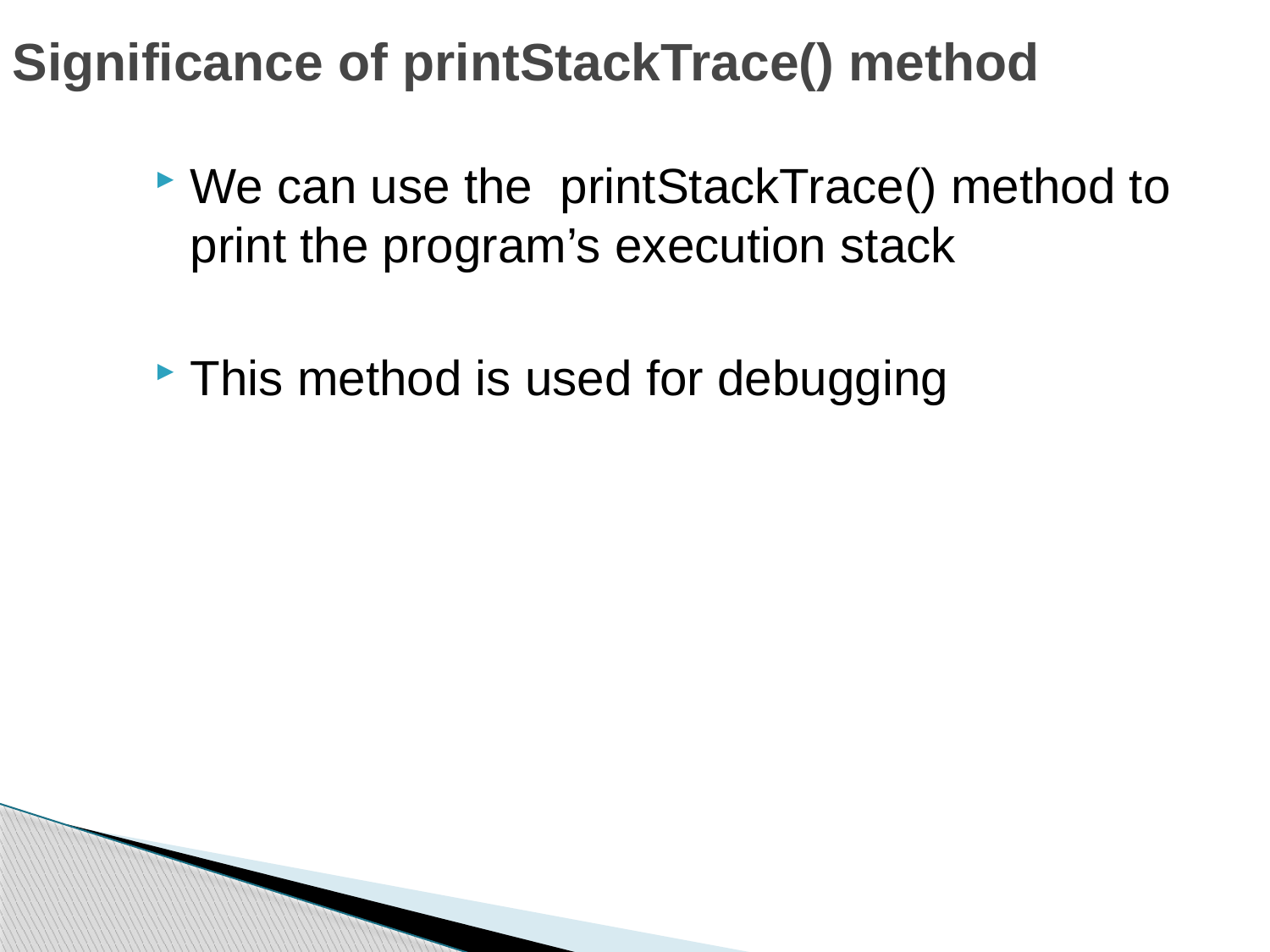

Significance of printStackTrace() method
We can use the  printStackTrace() method to print the program’s execution stack

This method is used for debugging